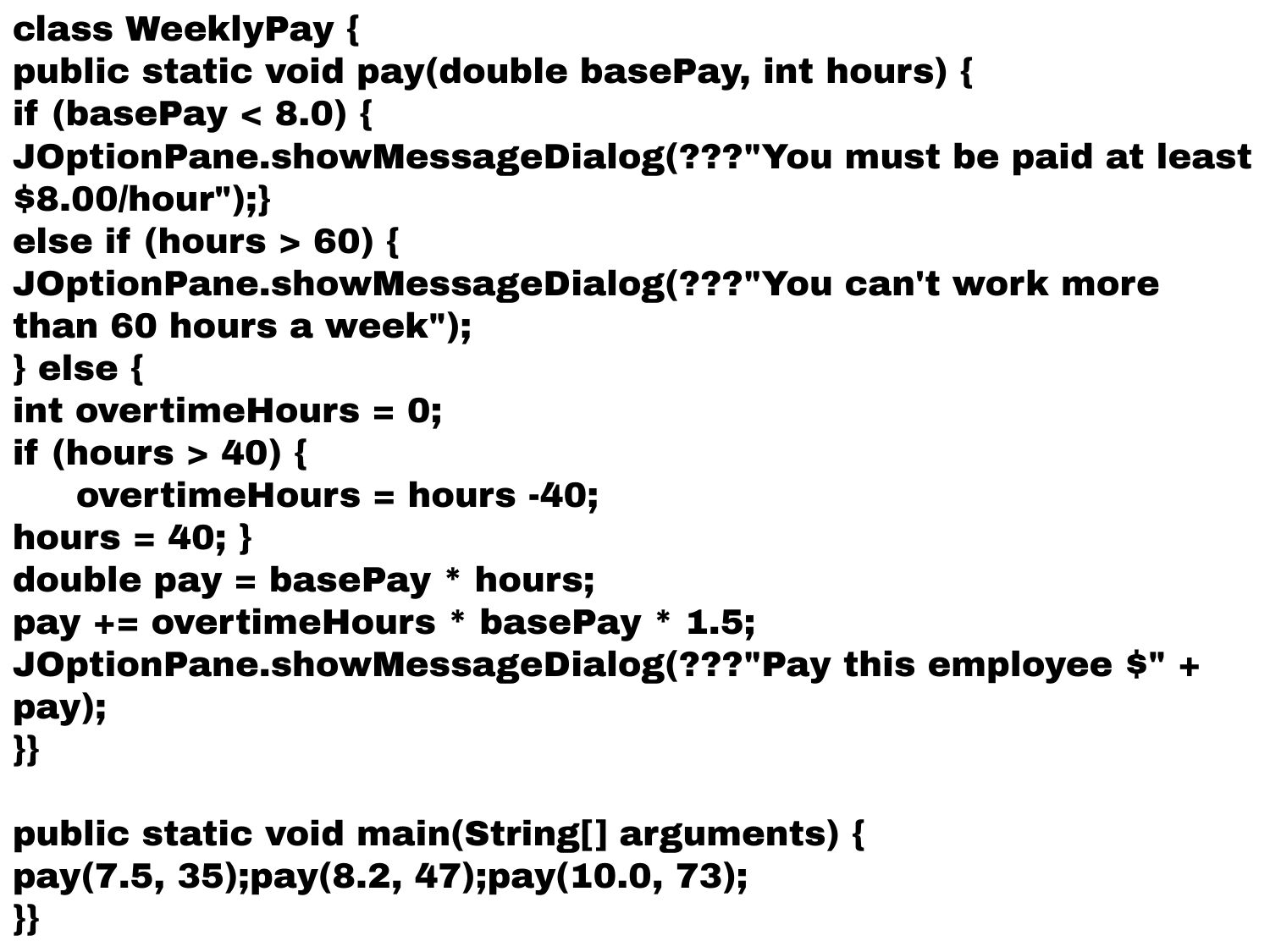

class WeeklyPay {
public static void pay(double basePay, int hours) {
if (basePay < 8.0) {
JOptionPane.showMessageDialog(???"You must be paid at least $8.00/hour");}
else if (hours > 60) {
JOptionPane.showMessageDialog(???"You can't work more than 60 hours a week");
} else {
int overtimeHours = 0;
if (hours > 40) {
overtimeHours = hours -40;
hours = 40; }
double pay = basePay * hours;
pay += overtimeHours * basePay * 1.5;
JOptionPane.showMessageDialog(???"Pay this employee $" + pay);
}}

public static void main(String[] arguments) {
pay(7.5, 35);pay(8.2, 47);pay(10.0, 73);
}}